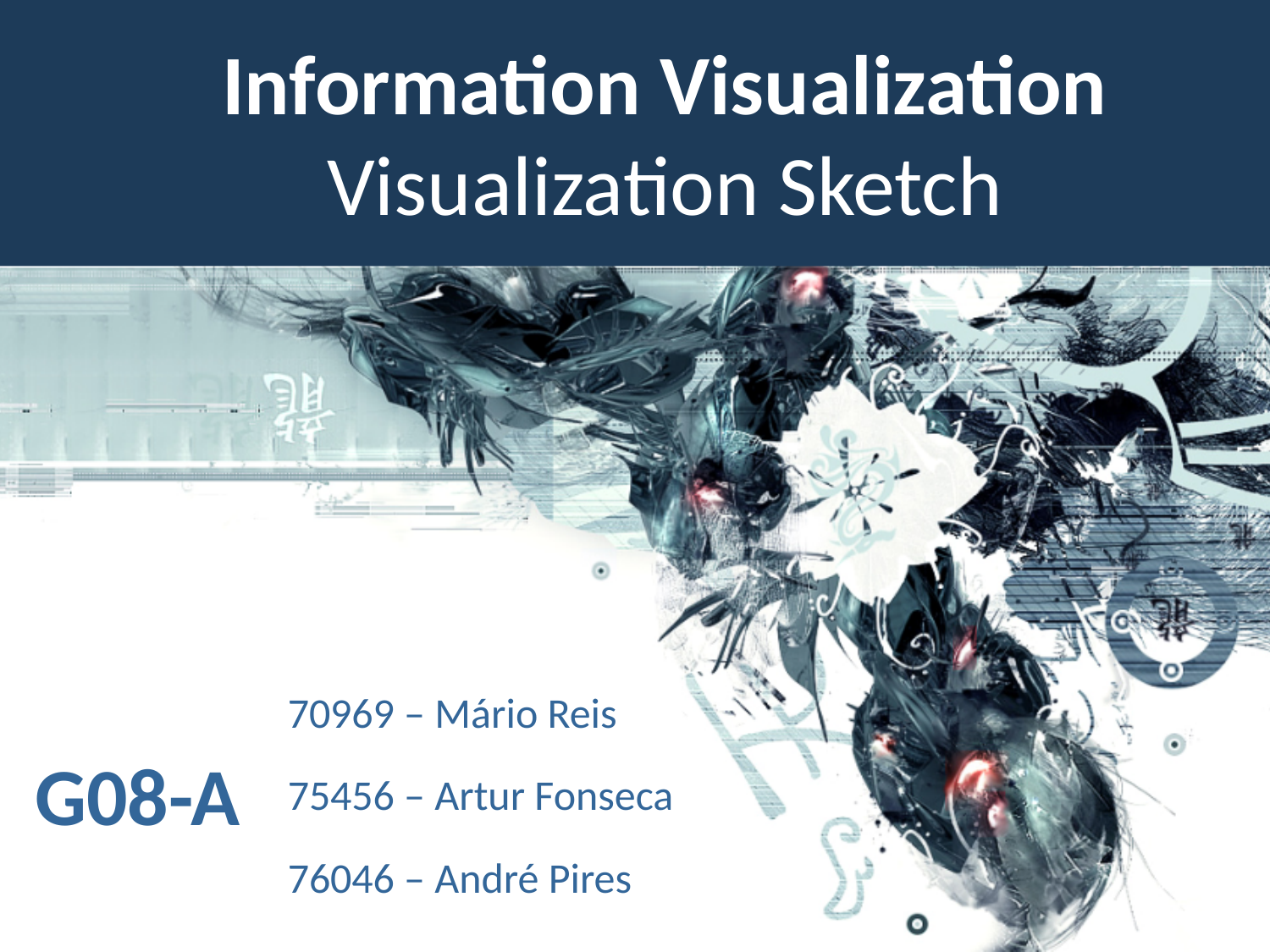

# Information Visualization Visualization Sketch
70969 – Mário Reis
75456 – Artur Fonseca
76046 – André Pires
G08-A